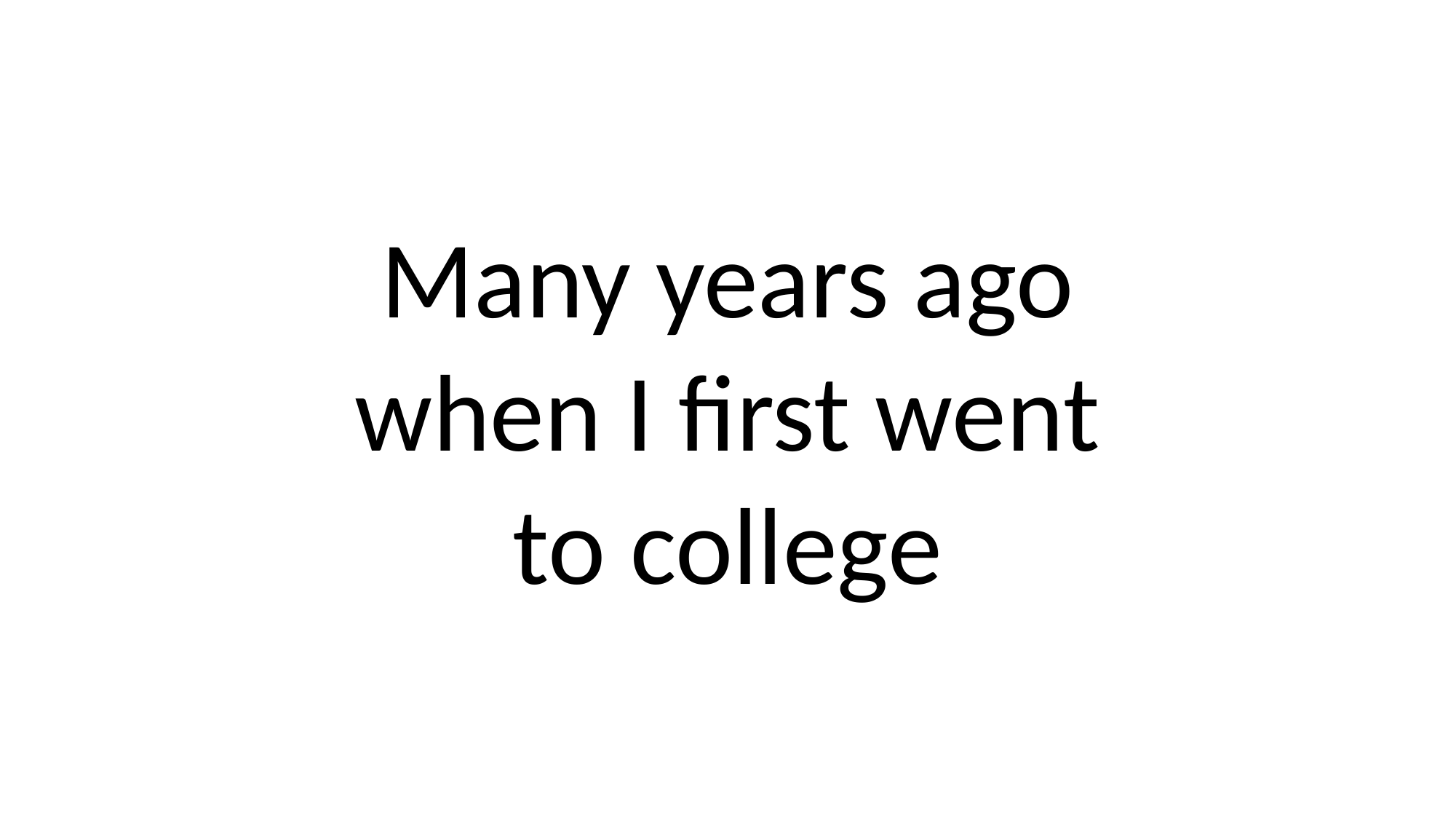

#
Many years ago
when I first went
to college